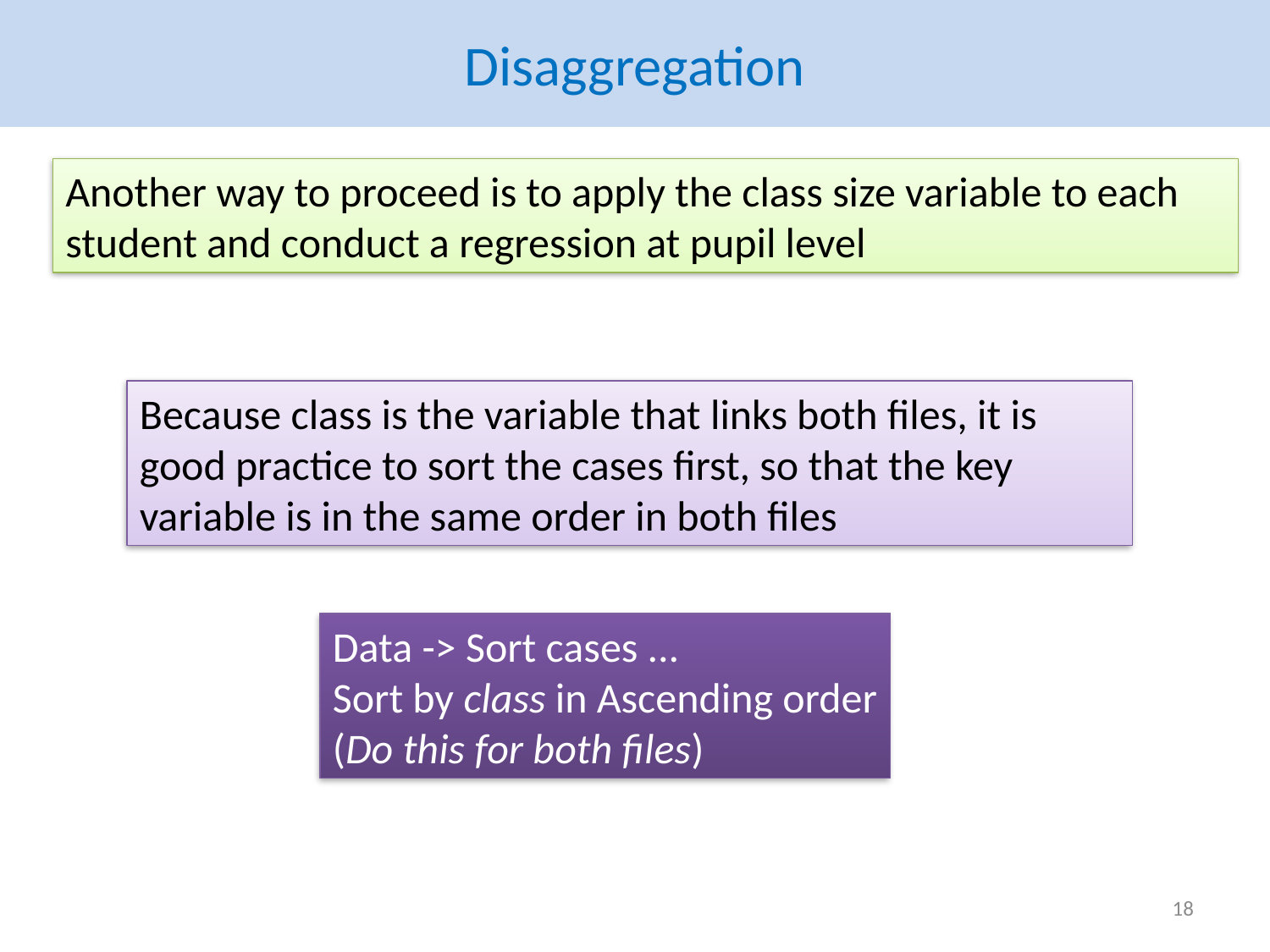

# Disaggregation
Another way to proceed is to apply the class size variable to each student and conduct a regression at pupil level
Because class is the variable that links both files, it is good practice to sort the cases first, so that the key variable is in the same order in both files
Data -> Sort cases ...
Sort by class in Ascending order
(Do this for both files)
18